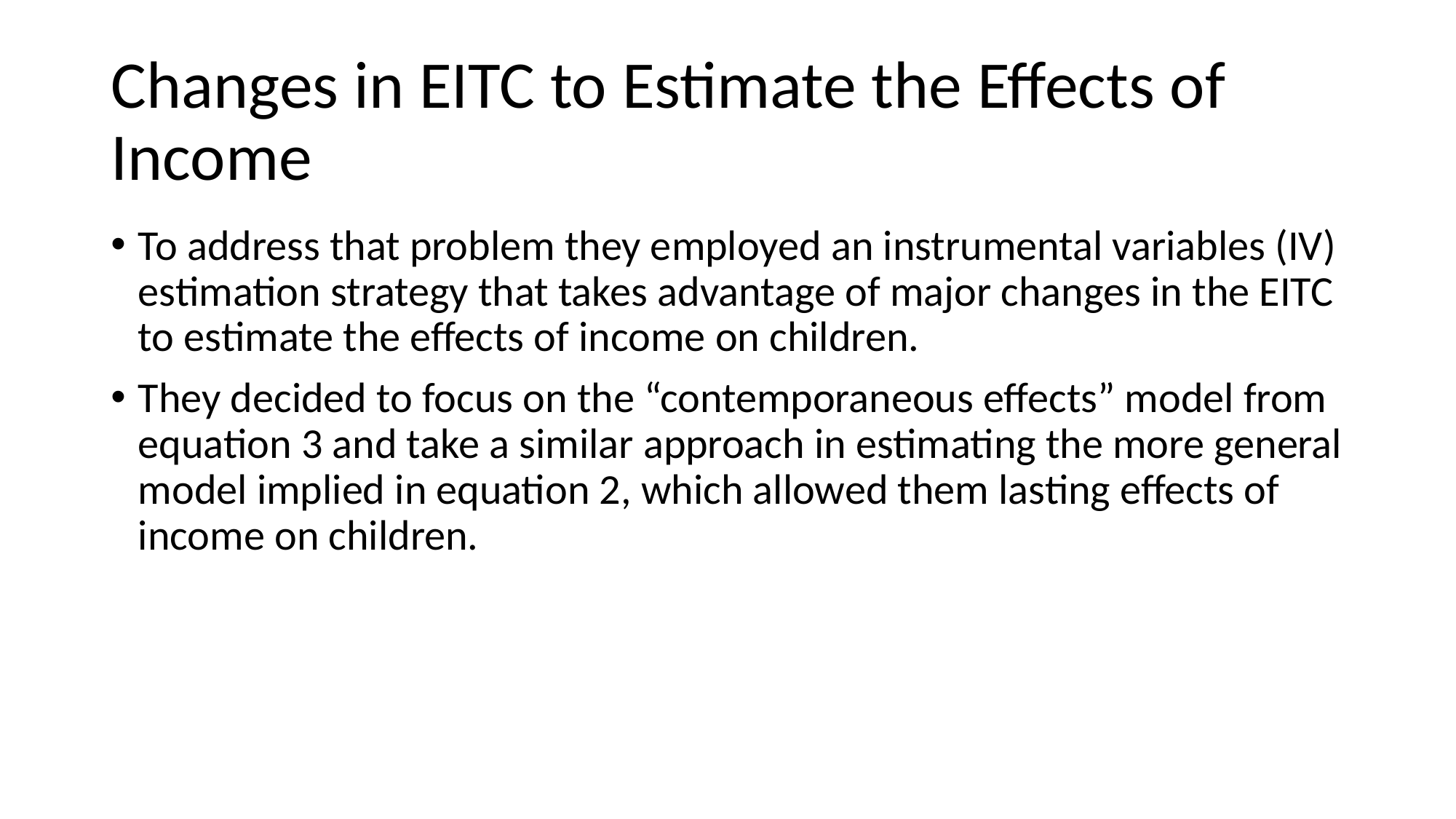

# Changes in EITC to Estimate the Effects of Income
To address that problem they employed an instrumental variables (IV) estimation strategy that takes advantage of major changes in the EITC to estimate the effects of income on children.
They decided to focus on the “contemporaneous effects” model from equation 3 and take a similar approach in estimating the more general model implied in equation 2, which allowed them lasting effects of income on children.